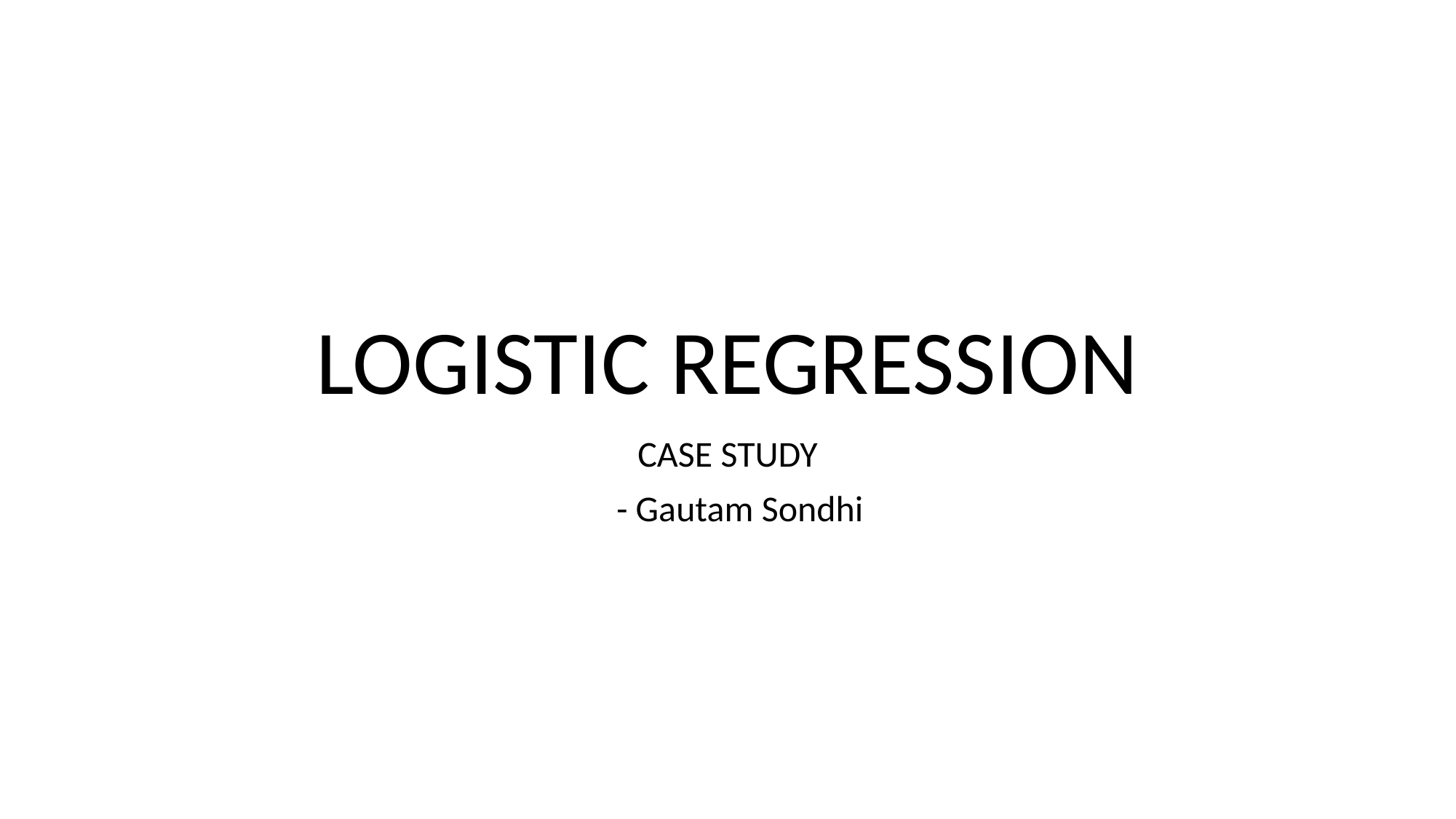

# LOGISTIC REGRESSION
CASE STUDY
               - Gautam Sondhi